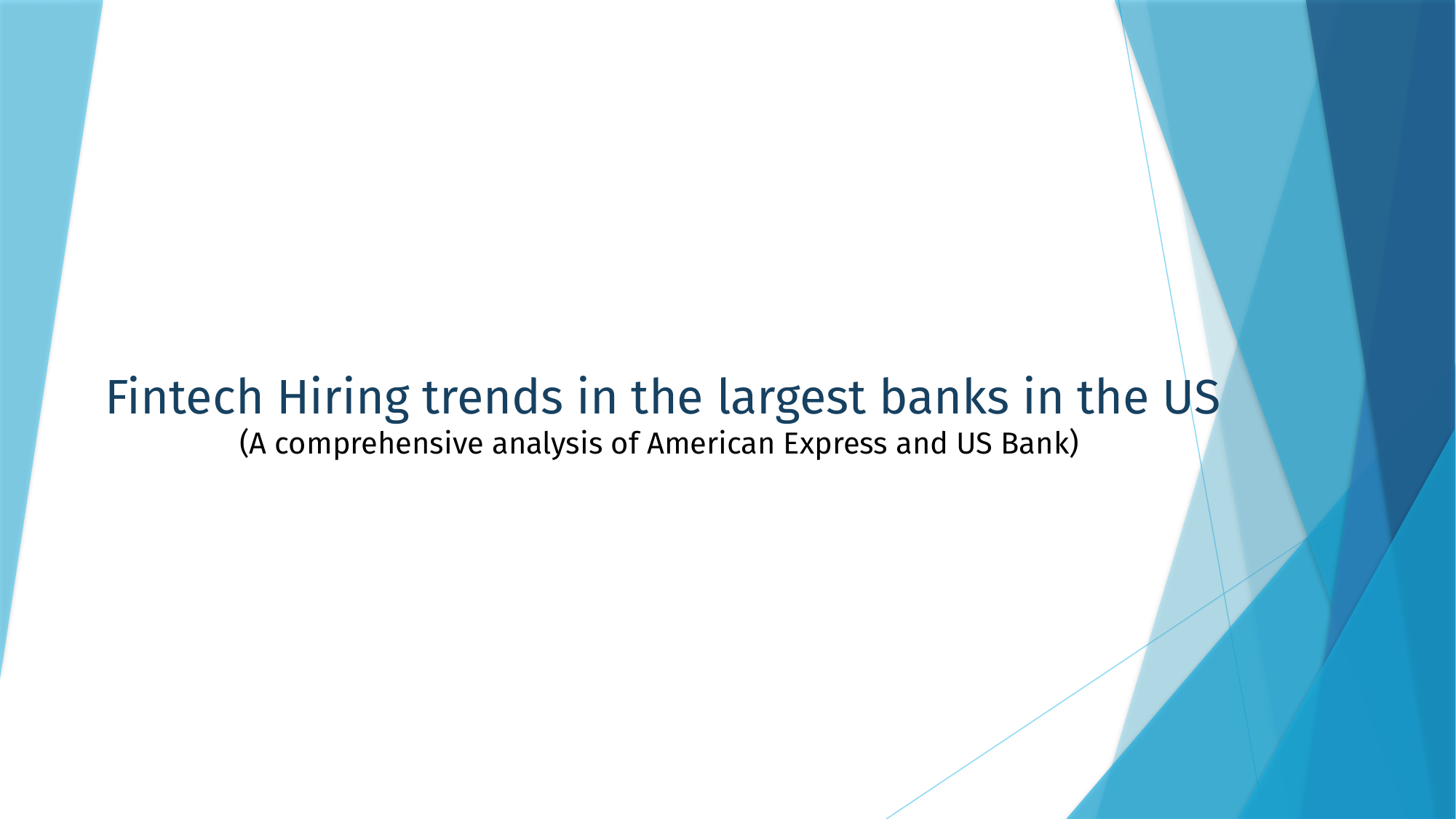

# Fintech Hiring trends in the largest banks in the US (A comprehensive analysis of American Express and US Bank)